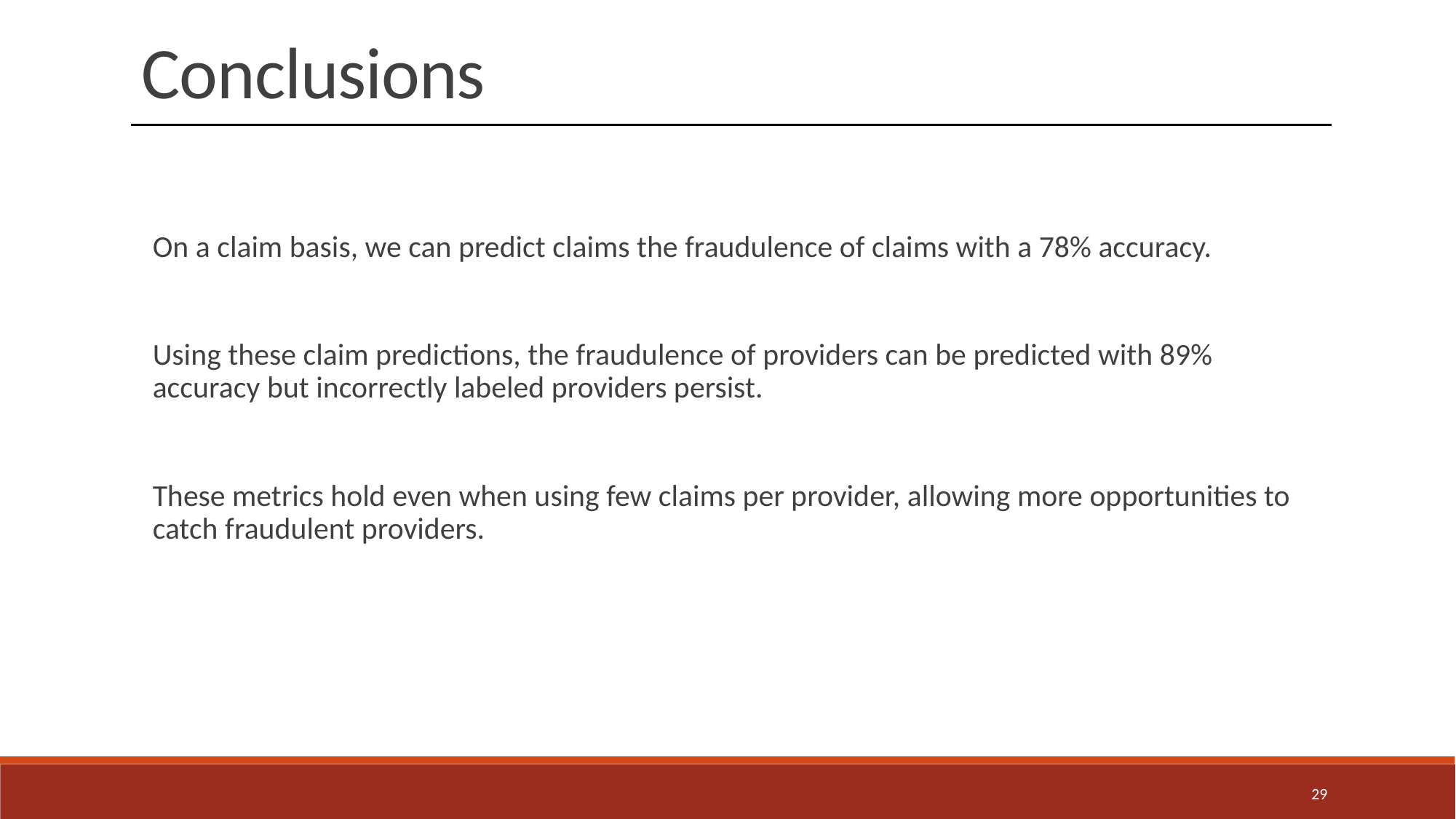

Conclusions
On a claim basis, we can predict claims the fraudulence of claims with a 78% accuracy.

Using these claim predictions, the fraudulence of providers can be predicted with 89% accuracy but incorrectly labeled providers persist.

These metrics hold even when using few claims per provider, allowing more opportunities to catch fraudulent providers.

29